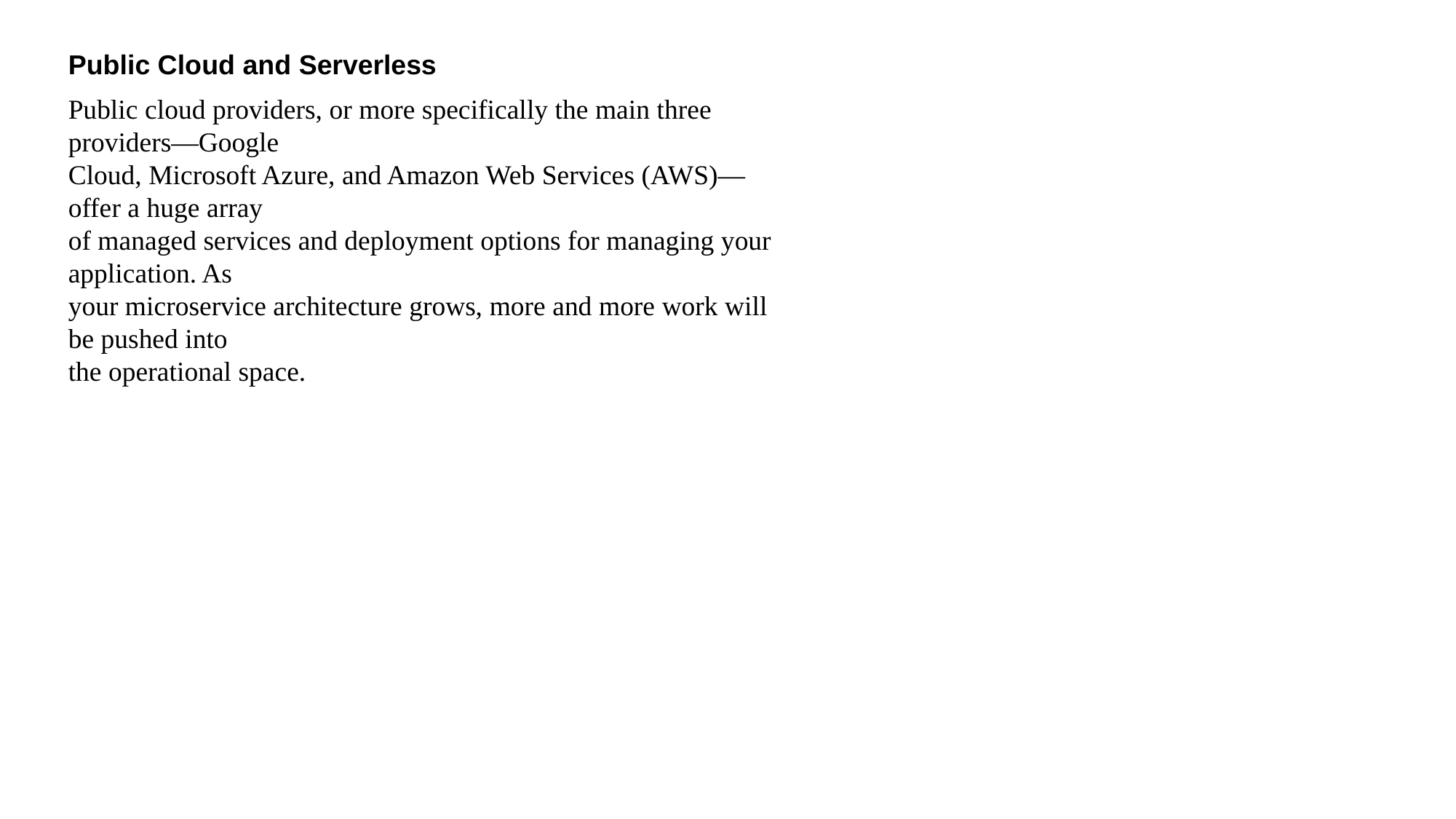

Public Cloud and Serverless
Public cloud providers, or more specifically the main three providers—Google
Cloud, Microsoft Azure, and Amazon Web Services (AWS)—offer a huge array
of managed services and deployment options for managing your application. As
your microservice architecture grows, more and more work will be pushed into
the operational space.